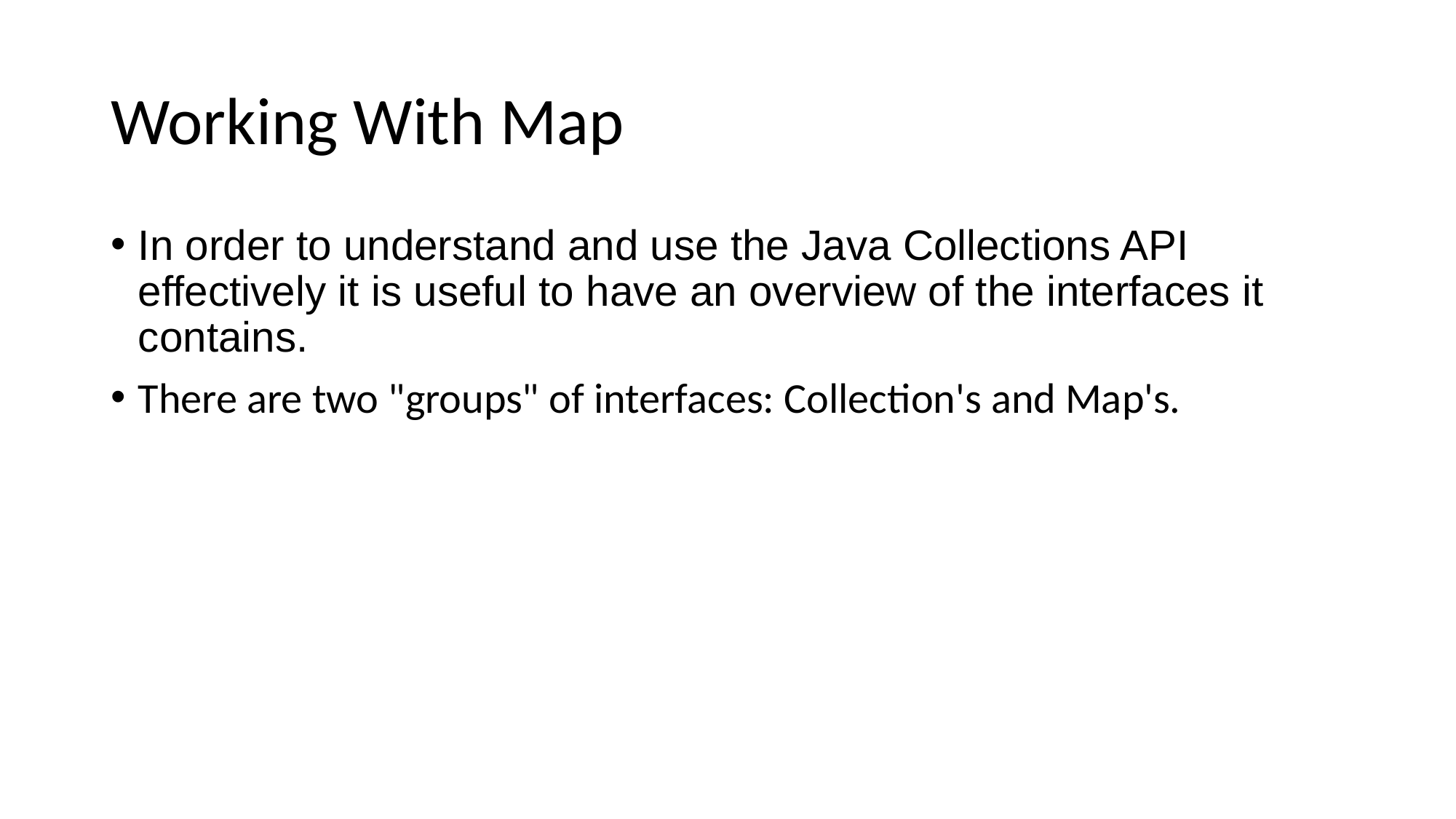

# Working With Map
In order to understand and use the Java Collections API effectively it is useful to have an overview of the interfaces it contains.
There are two "groups" of interfaces: Collection's and Map's.